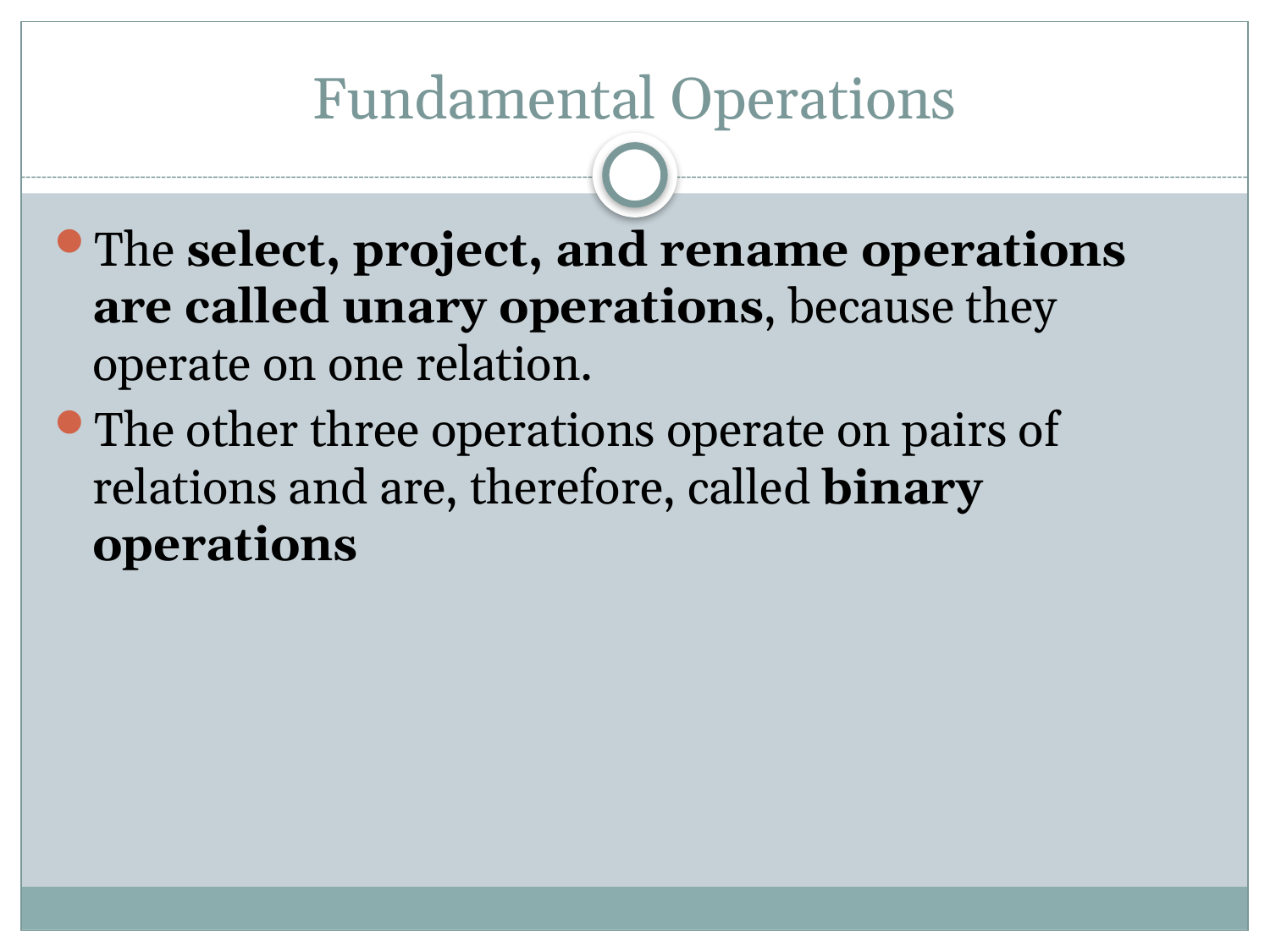

# Fundamental Operations
The select, project, and rename operations are called unary operations, because they operate on one relation.
The other three operations operate on pairs of relations and are, therefore, called binary operations